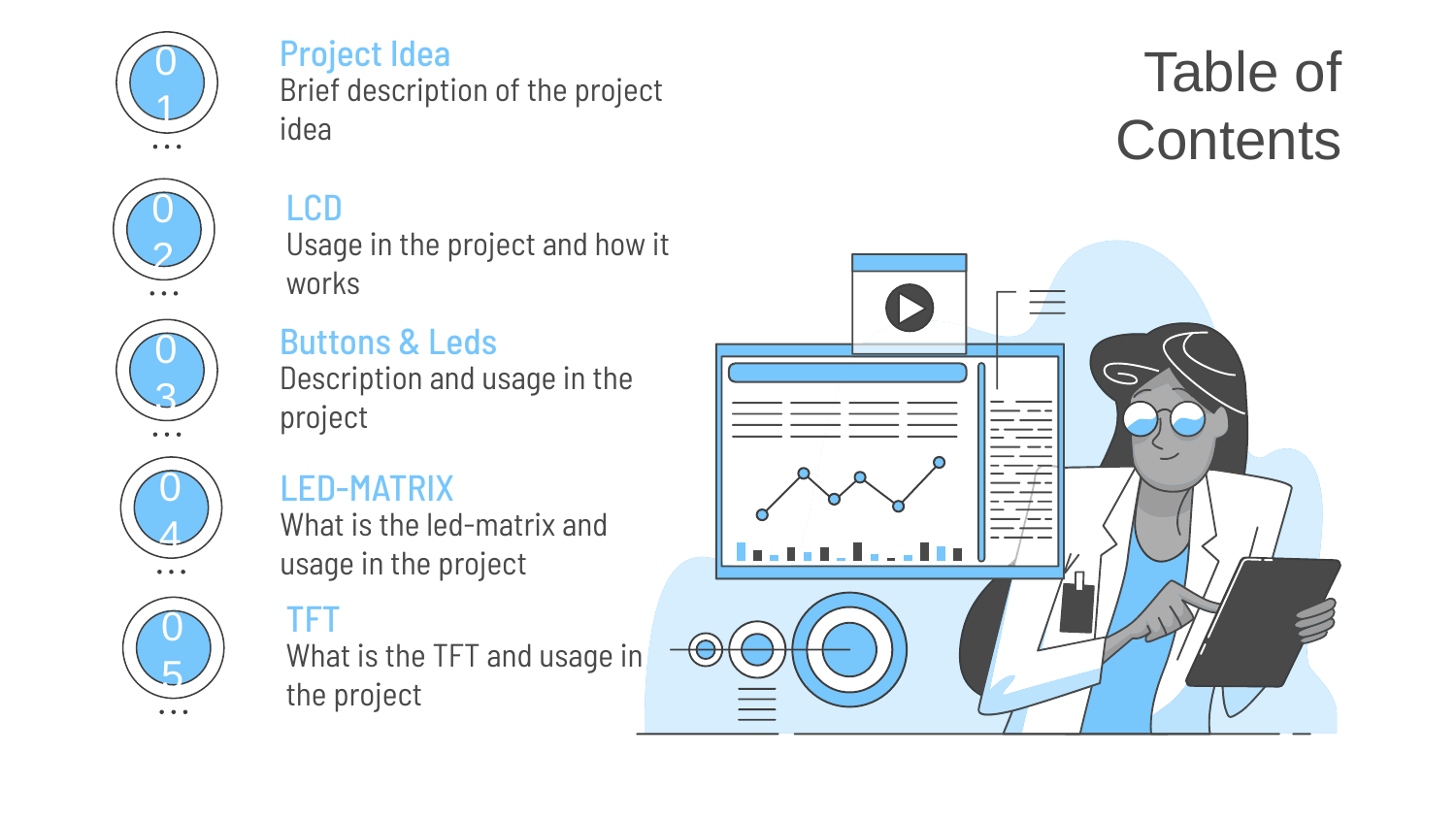

Project Idea

Brief description of the project idea
01
# Table of Contents
LCD

02
Usage in the project and how it works

Buttons & Leds

Description and usage in the project
03
LED-MATRIX

04
What is the led-matrix and usage in the project
TFT

What is the TFT and usage in the project
05